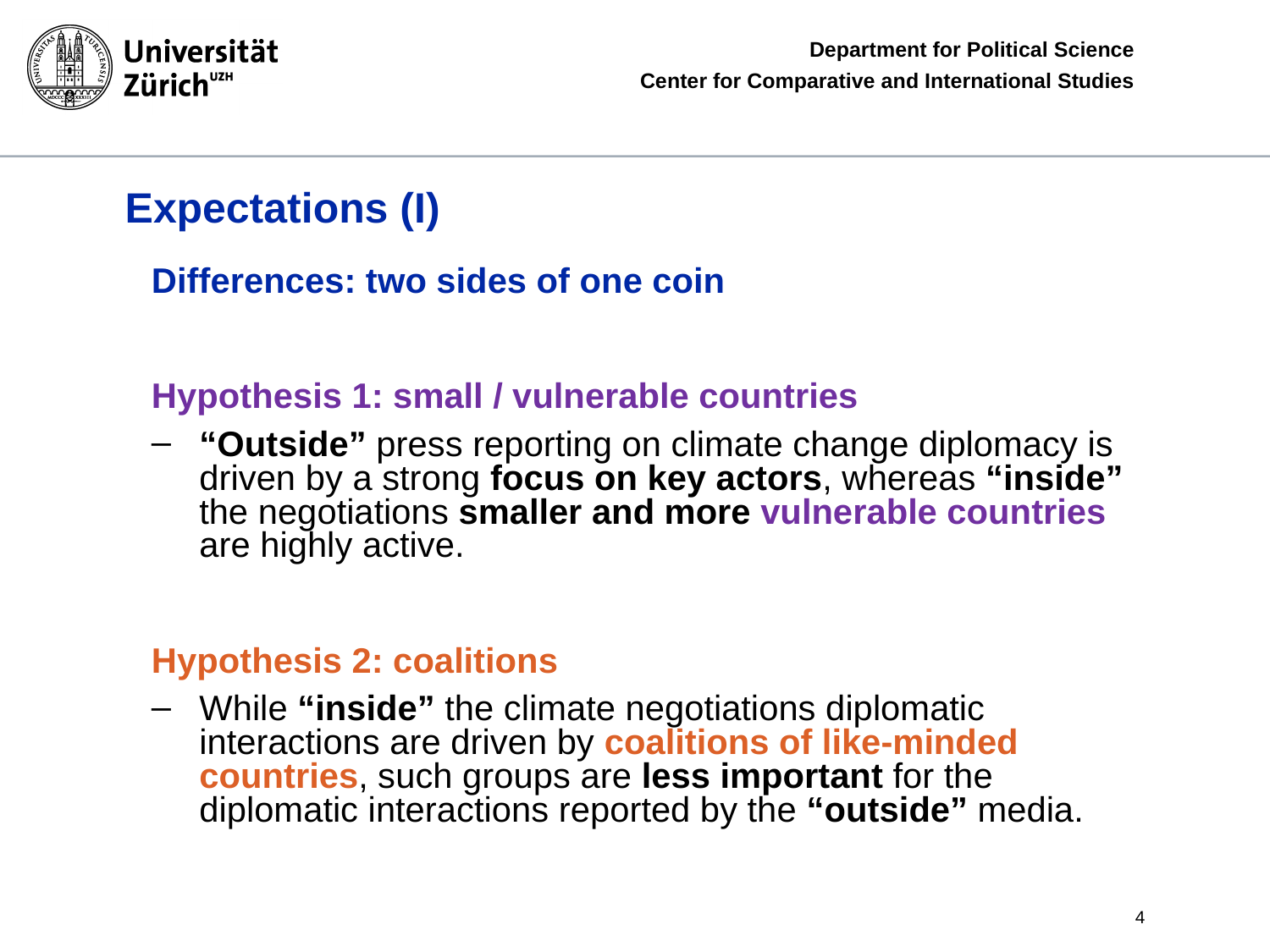

Expectations (I)
Differences: two sides of one coin

Hypothesis 1: small / vulnerable countries
“Outside” press reporting on climate change diplomacy is driven by a strong focus on key actors, whereas “inside” the negotiations smaller and more vulnerable countries are highly active.

Hypothesis 2: coalitions
While “inside” the climate negotiations diplomatic interactions are driven by coalitions of like-minded countries, such groups are less important for the diplomatic interactions reported by the “outside” media.

4